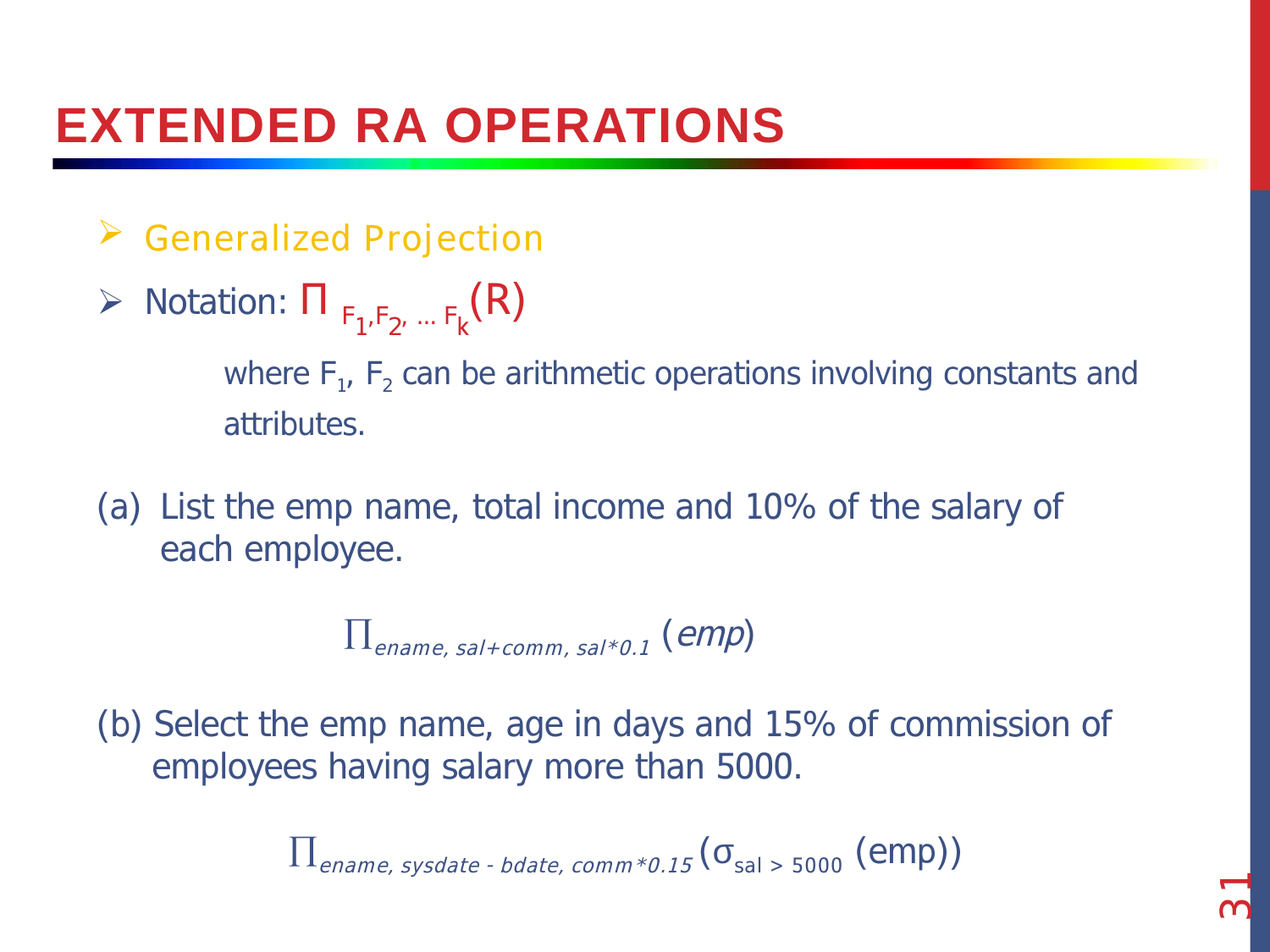

extended RA operations
Generalized Projection
Notation: П F1,F2, … Fk(R)
	where F1, F2 can be arithmetic operations involving constants and attributes.

List the emp name, total income and 10% of the salary of each employee.
         	 ∏ename, sal+comm, sal*0.1 (emp)

(b) Select the emp name, age in days and 15% of commission of
     employees having salary more than 5000.

∏ename, sysdate - bdate, comm*0.15 (σsal > 5000 (emp))

31